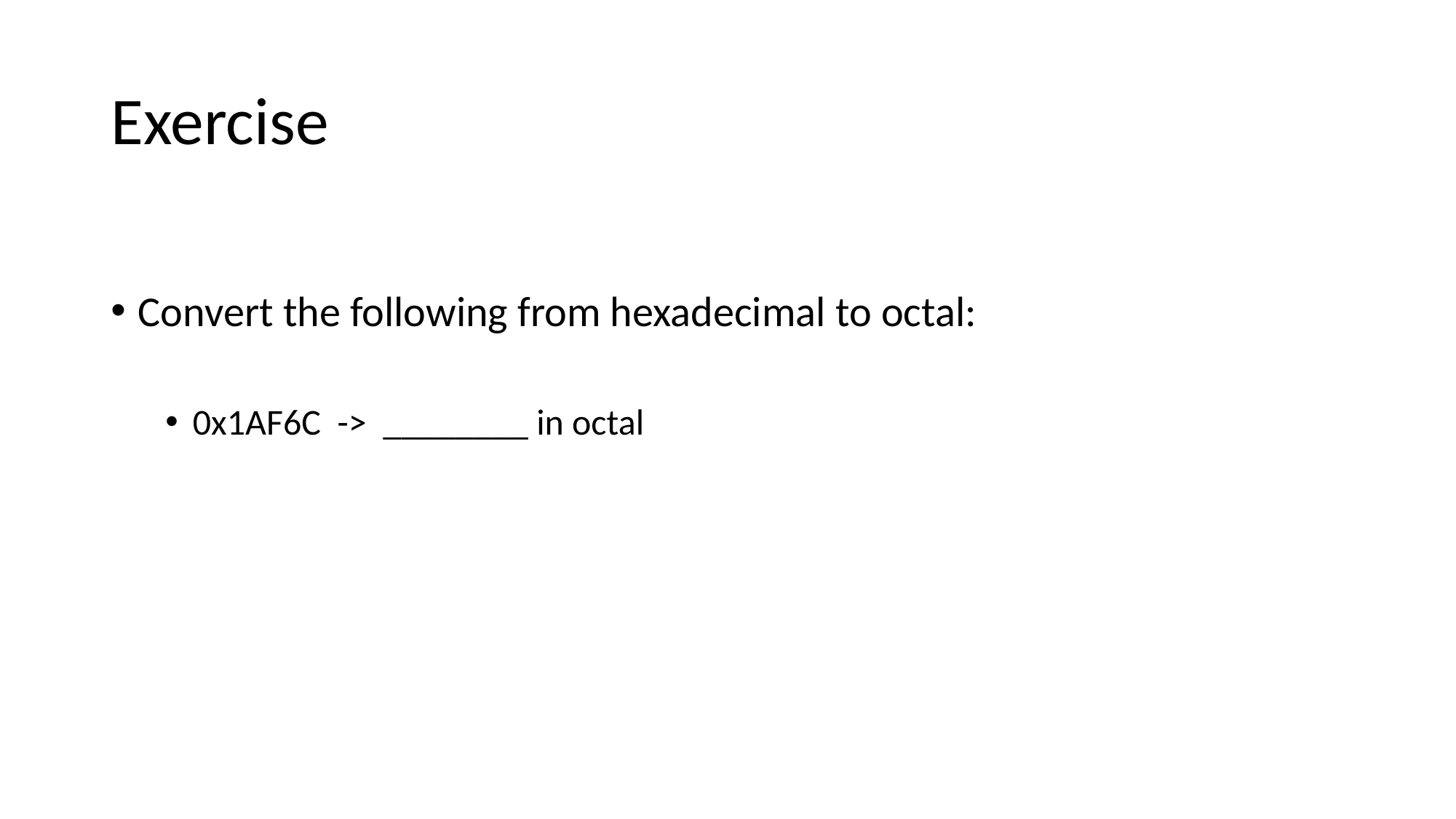

# Exercise

Convert the following from hexadecimal to octal:

0x1AF6C  ->  ________ in octal